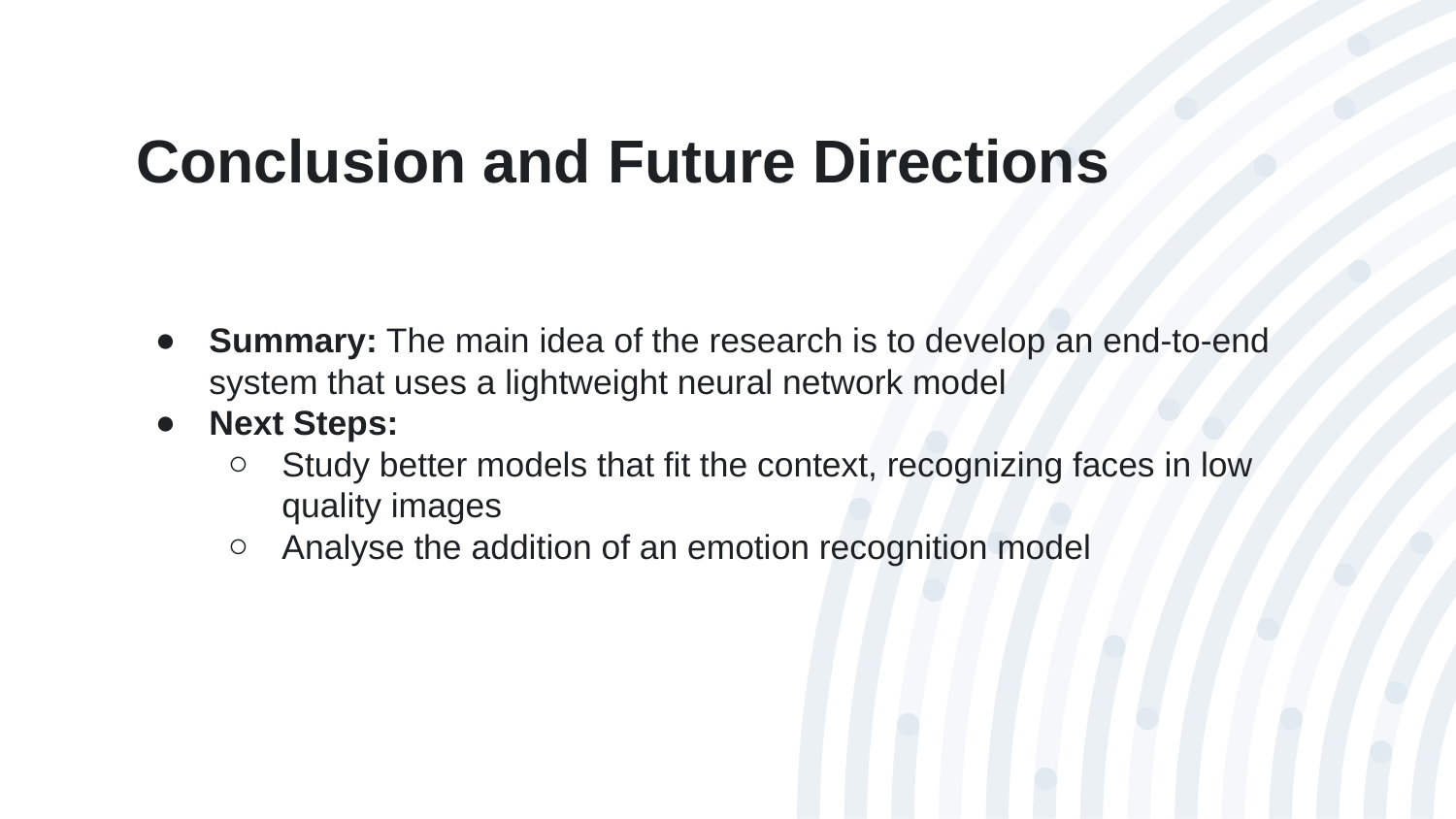

# Conclusion and Future Directions
Summary: The main idea of the research is to develop an end-to-end system that uses a lightweight neural network model
Next Steps:
Study better models that fit the context, recognizing faces in low quality images
Analyse the addition of an emotion recognition model